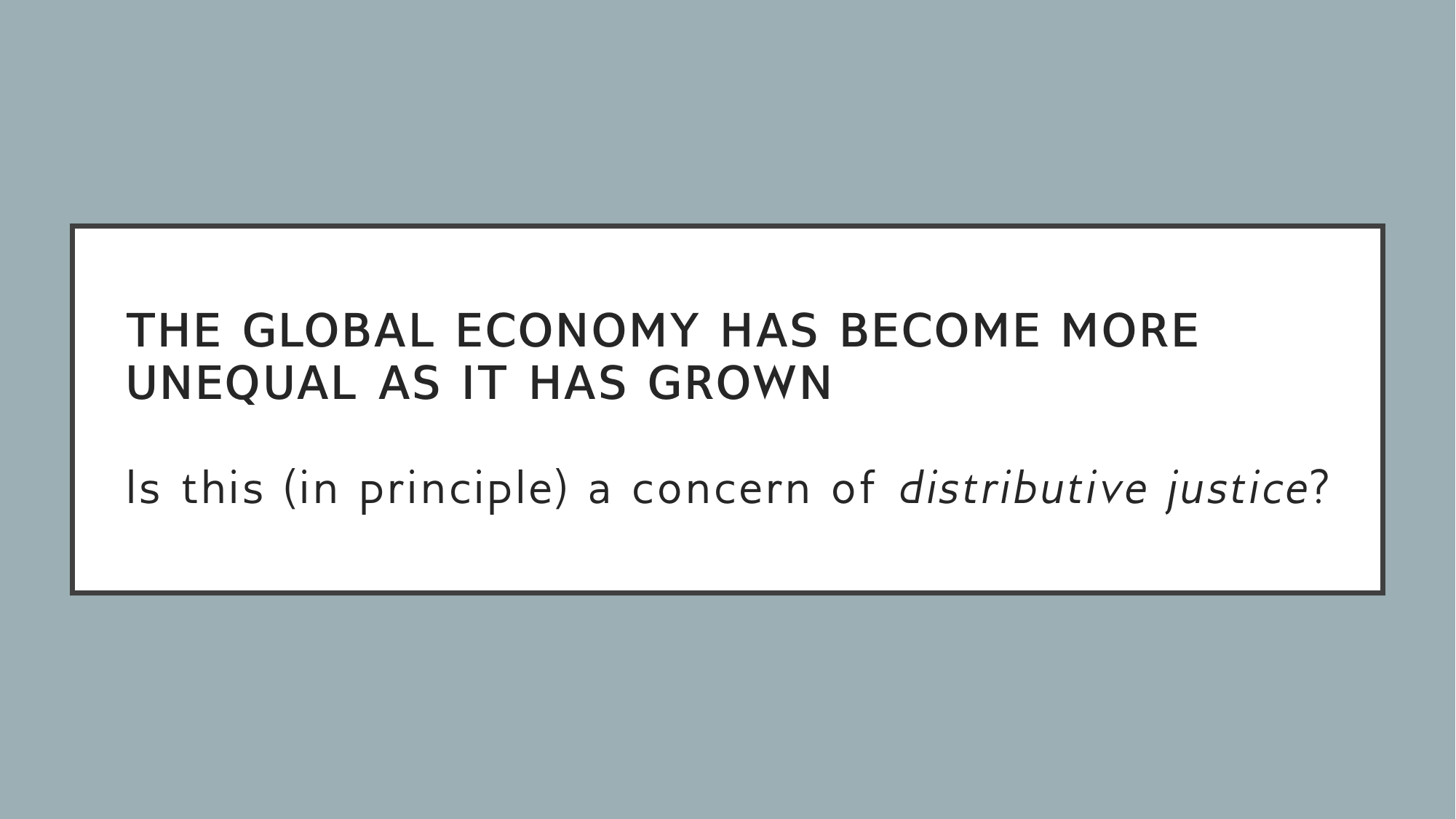

# THE GLOBAL ECONOMY HAS BECOME MORE UNEQUAL AS IT HAS GROWN Is this (in principle) a concern of distributive justice?